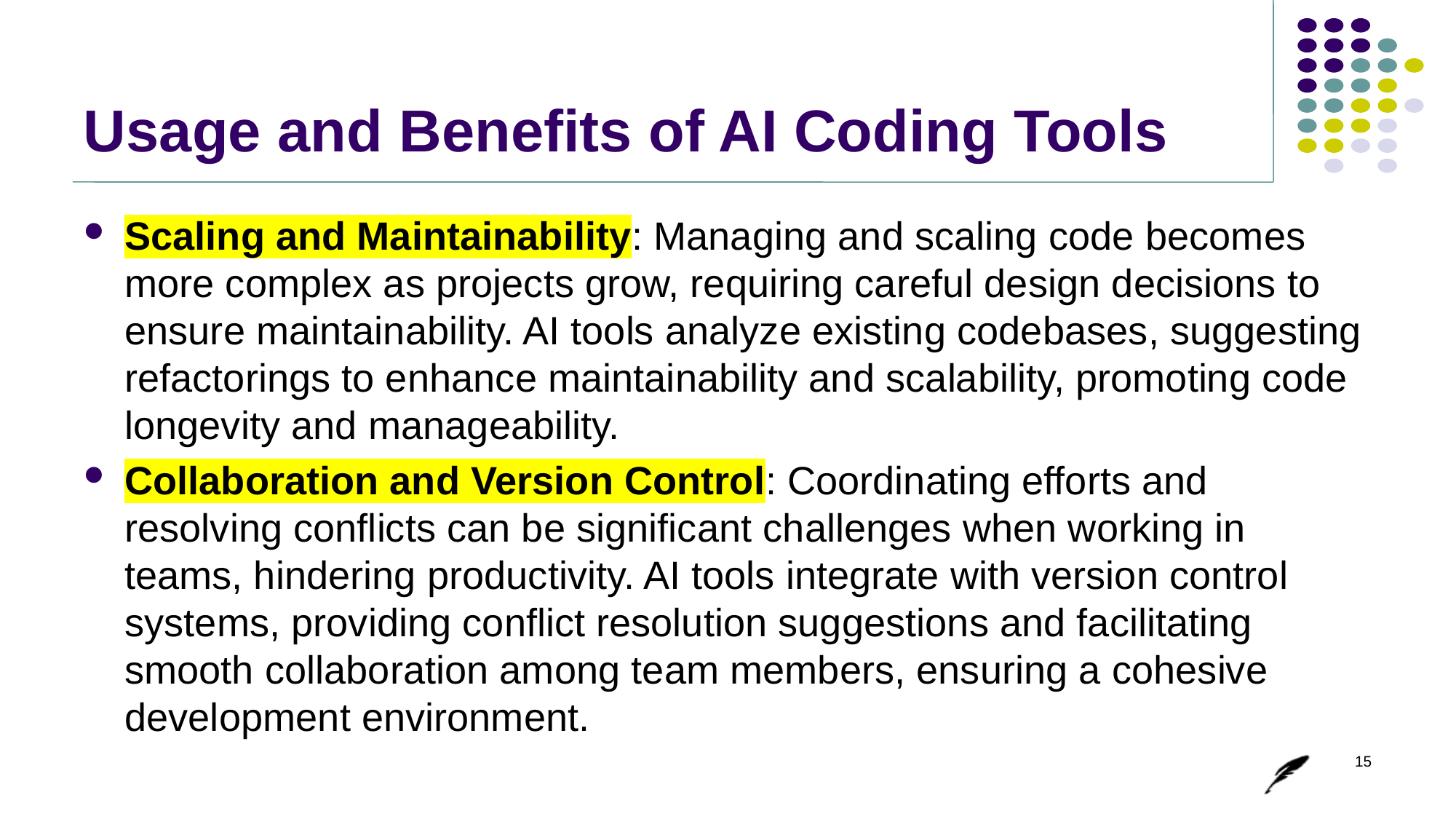

# Usage and Benefits of AI Coding Tools
Scaling and Maintainability: Managing and scaling code becomes more complex as projects grow, requiring careful design decisions to ensure maintainability. AI tools analyze existing codebases, suggesting refactorings to enhance maintainability and scalability, promoting code longevity and manageability.
Collaboration and Version Control: Coordinating efforts and resolving conflicts can be significant challenges when working in teams, hindering productivity. AI tools integrate with version control systems, providing conflict resolution suggestions and facilitating smooth collaboration among team members, ensuring a cohesive development environment.
15